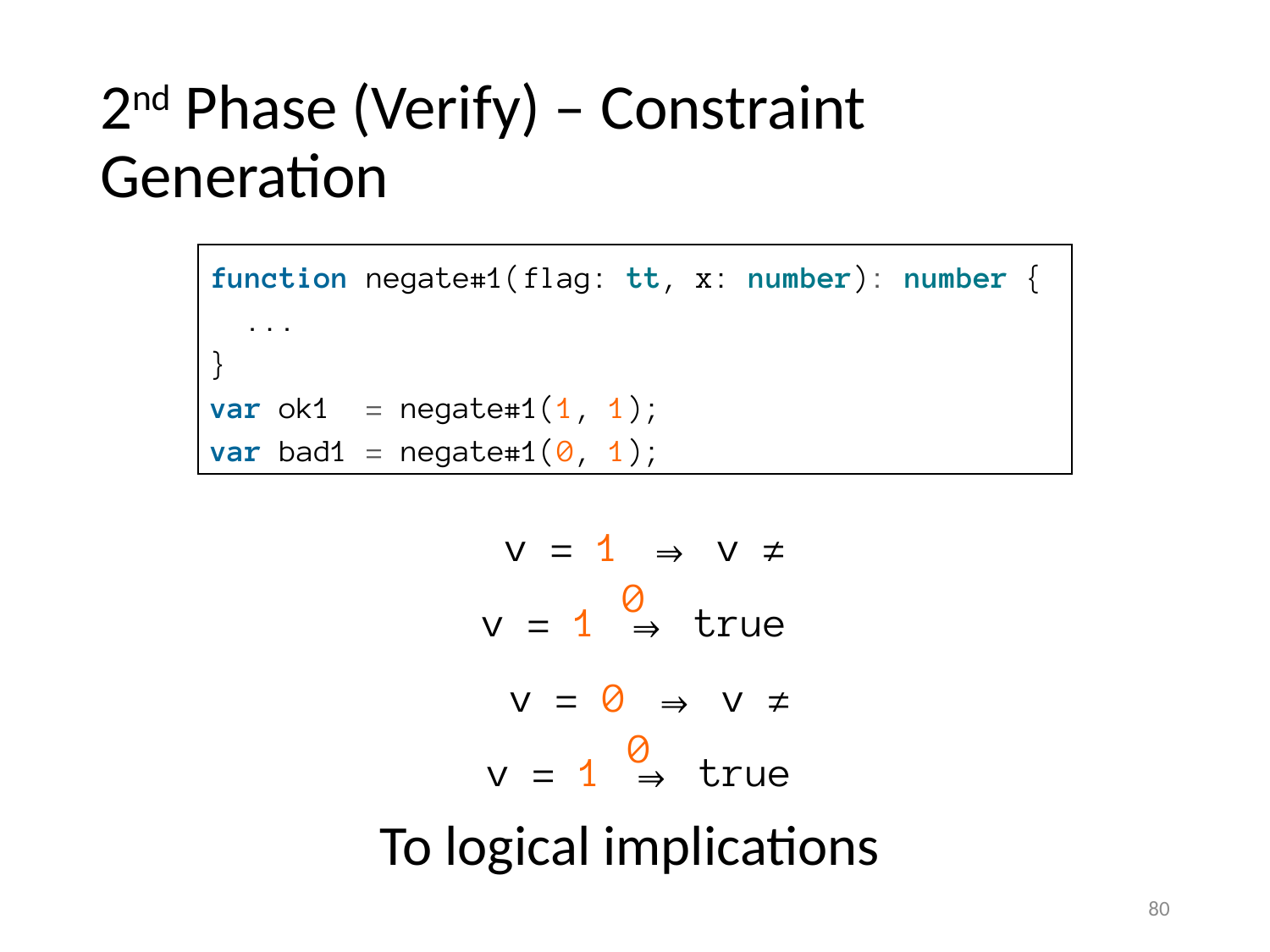

# 2nd Phase (Verify) – Constraint Generation
function negate#1(flag: tt, x: number): number {
  ...
}
var ok1  = negate#1(1, 1);
var bad1 = negate#1(0, 1);
 v = 1 ⇒ v ≠ 0
v = 1 ⇒ true
 v = 0 ⇒ v ≠ 0
v = 1 ⇒ true
To logical implications
80